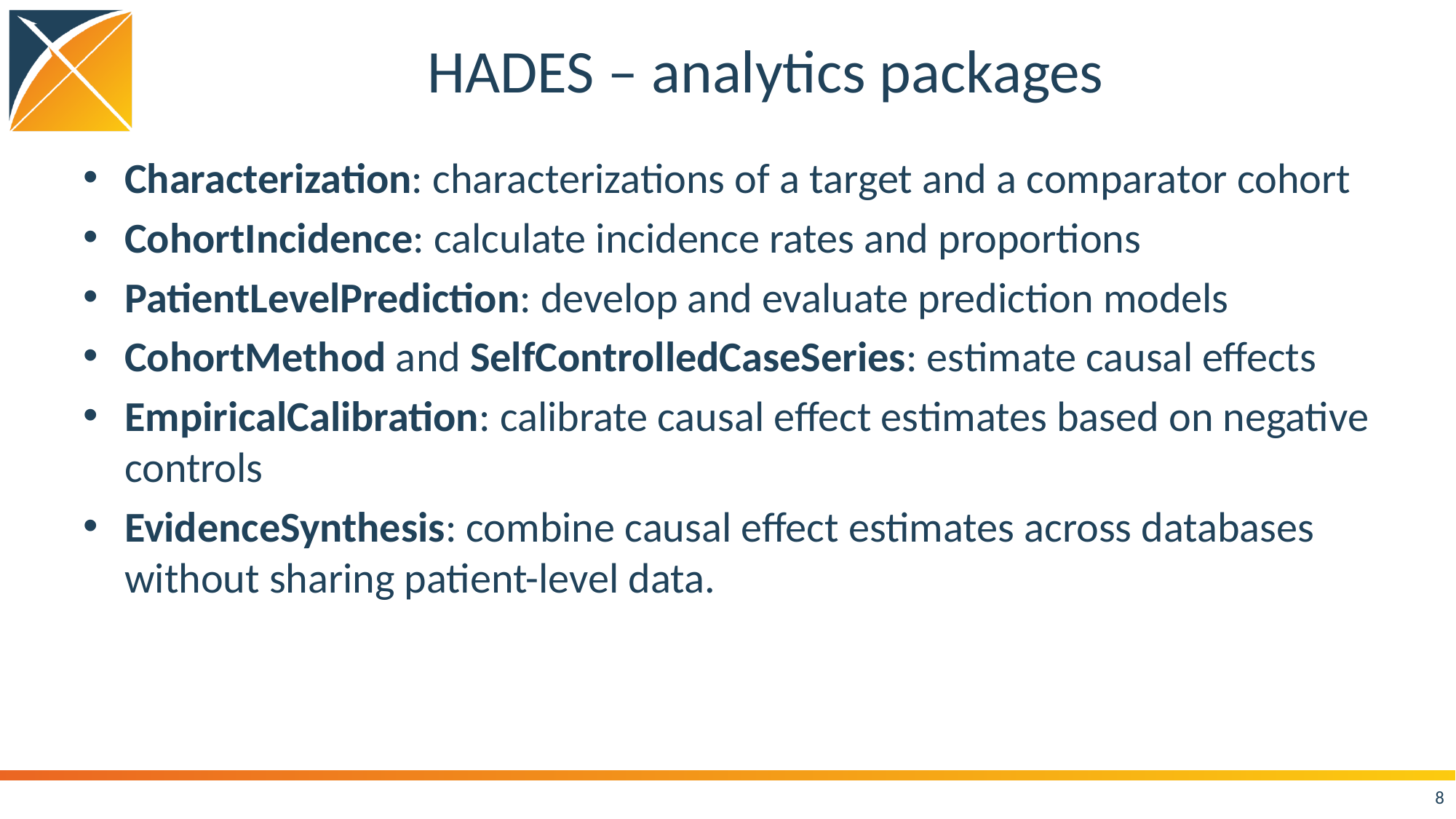

# HADES – analytics packages
Characterization: characterizations of a target and a comparator cohort
CohortIncidence: calculate incidence rates and proportions
PatientLevelPrediction: develop and evaluate prediction models
CohortMethod and SelfControlledCaseSeries: estimate causal effects
EmpiricalCalibration: calibrate causal effect estimates based on negative controls
EvidenceSynthesis: combine causal effect estimates across databases without sharing patient-level data.
8